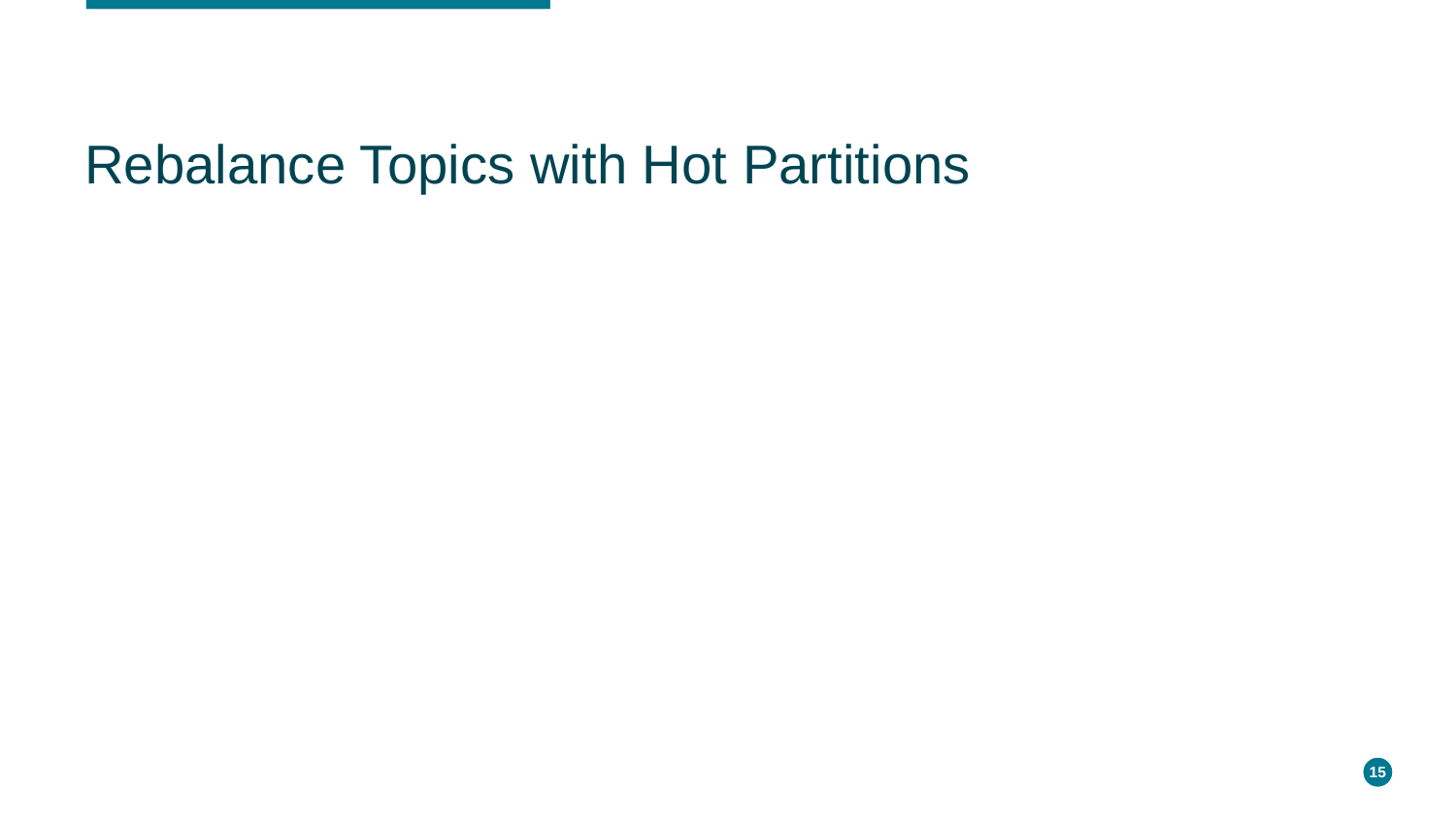

# Rebalance Topics with Hot Partitions

15